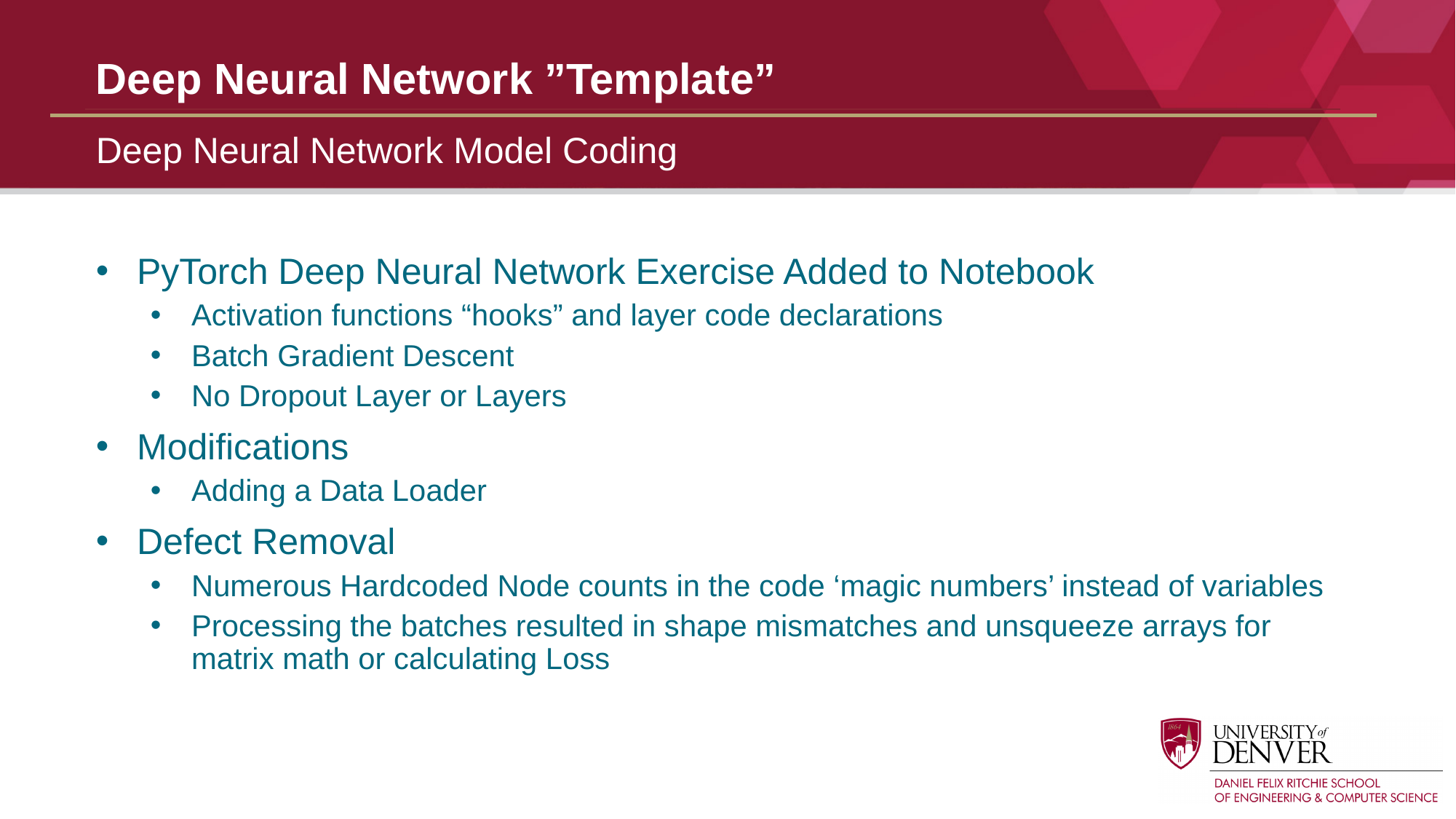

# Deep Neural Network ”Template”
Deep Neural Network Model Coding
PyTorch Deep Neural Network Exercise Added to Notebook
Activation functions “hooks” and layer code declarations
Batch Gradient Descent
No Dropout Layer or Layers
Modifications
Adding a Data Loader
Defect Removal
Numerous Hardcoded Node counts in the code ‘magic numbers’ instead of variables
Processing the batches resulted in shape mismatches and unsqueeze arrays for matrix math or calculating Loss